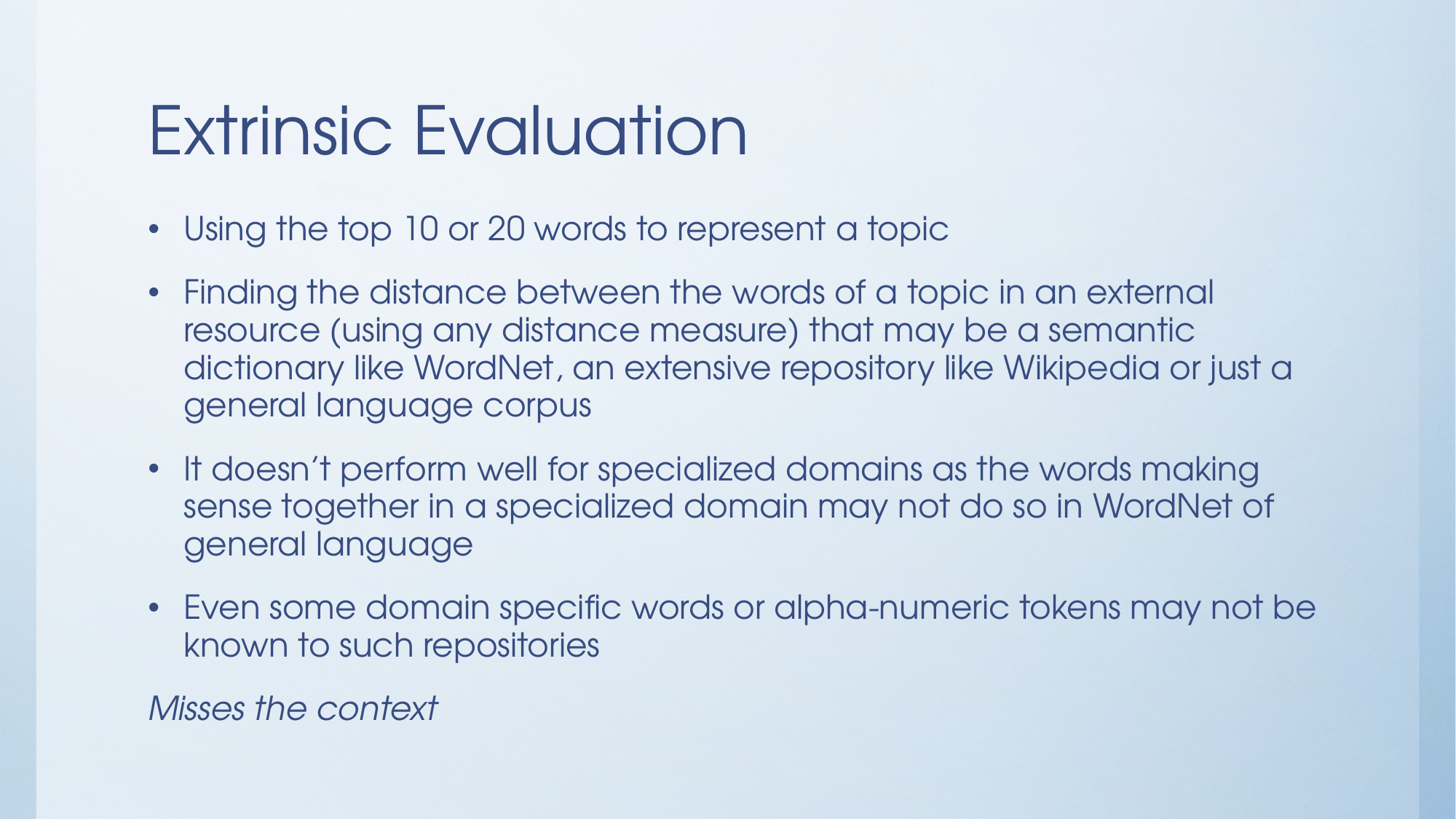

# Extrinsic Evaluation
Using the top 10 or 20 words to represent a topic
Finding the distance between the words of a topic in an external resource (using any distance measure) that may be a semantic dictionary like WordNet, an extensive repository like Wikipedia or just a general language corpus
It doesn’t perform well for specialized domains as the words making sense together in a specialized domain may not do so in WordNet of general language
Even some domain specific words or alpha-numeric tokens may not be known to such repositories
Misses the context